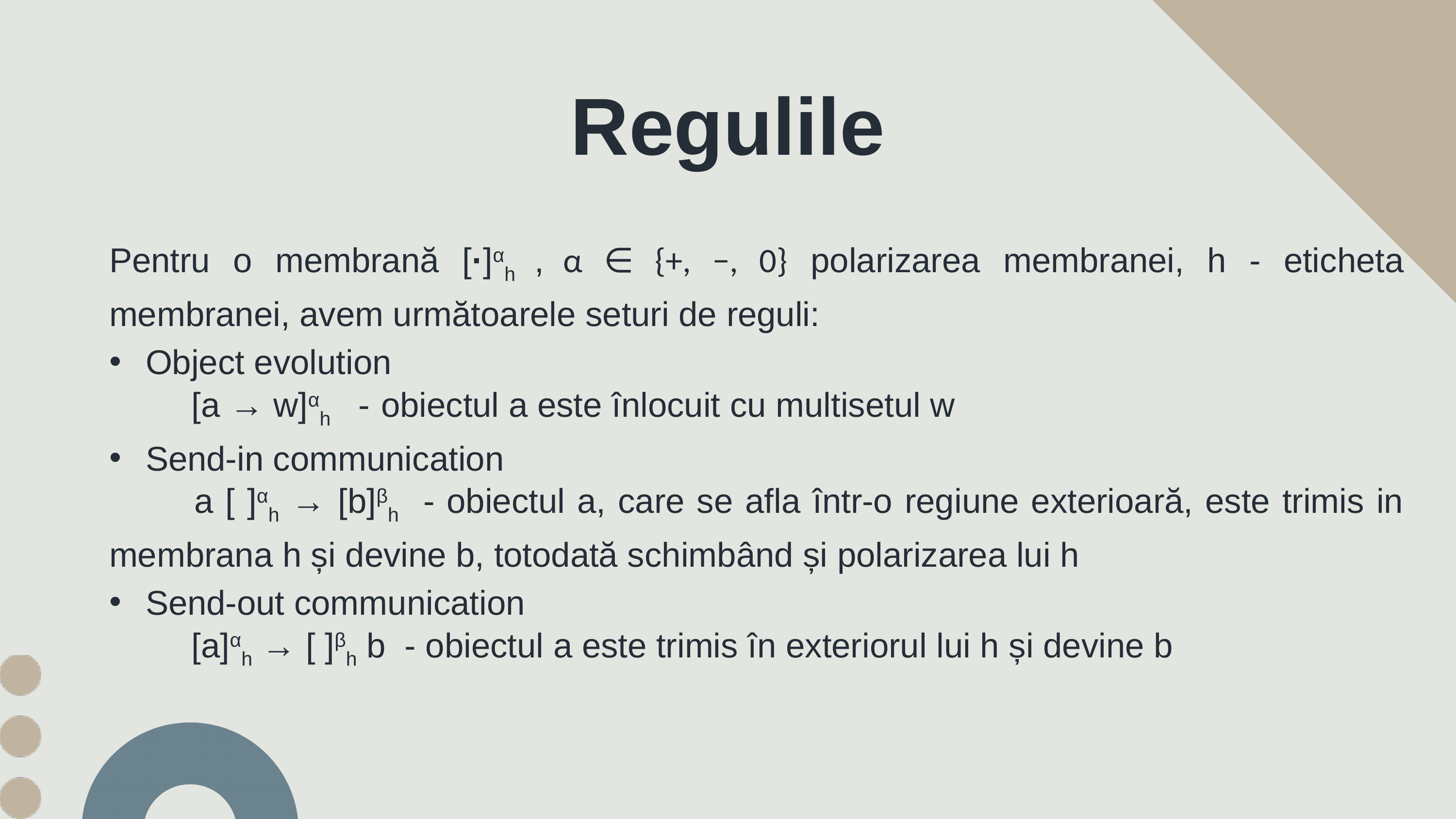

Regulile

Pentru o membrană [·]αh , α ∈ {+, −, 0} polarizarea membranei, h - eticheta membranei, avem următoarele seturi de reguli:
Object evolution
	 [a → w]αh     -  obiectul a este înlocuit cu multisetul w
Send-in communication
	 a [ ]αh → [b]βh  - obiectul a, care se afla într-o regiune exterioară, este trimis in membrana h și devine b, totodată schimbând și polarizarea lui h
Send-out communication
	 [a]αh → [ ]βh b  - obiectul a este trimis în exteriorul lui h și devine b